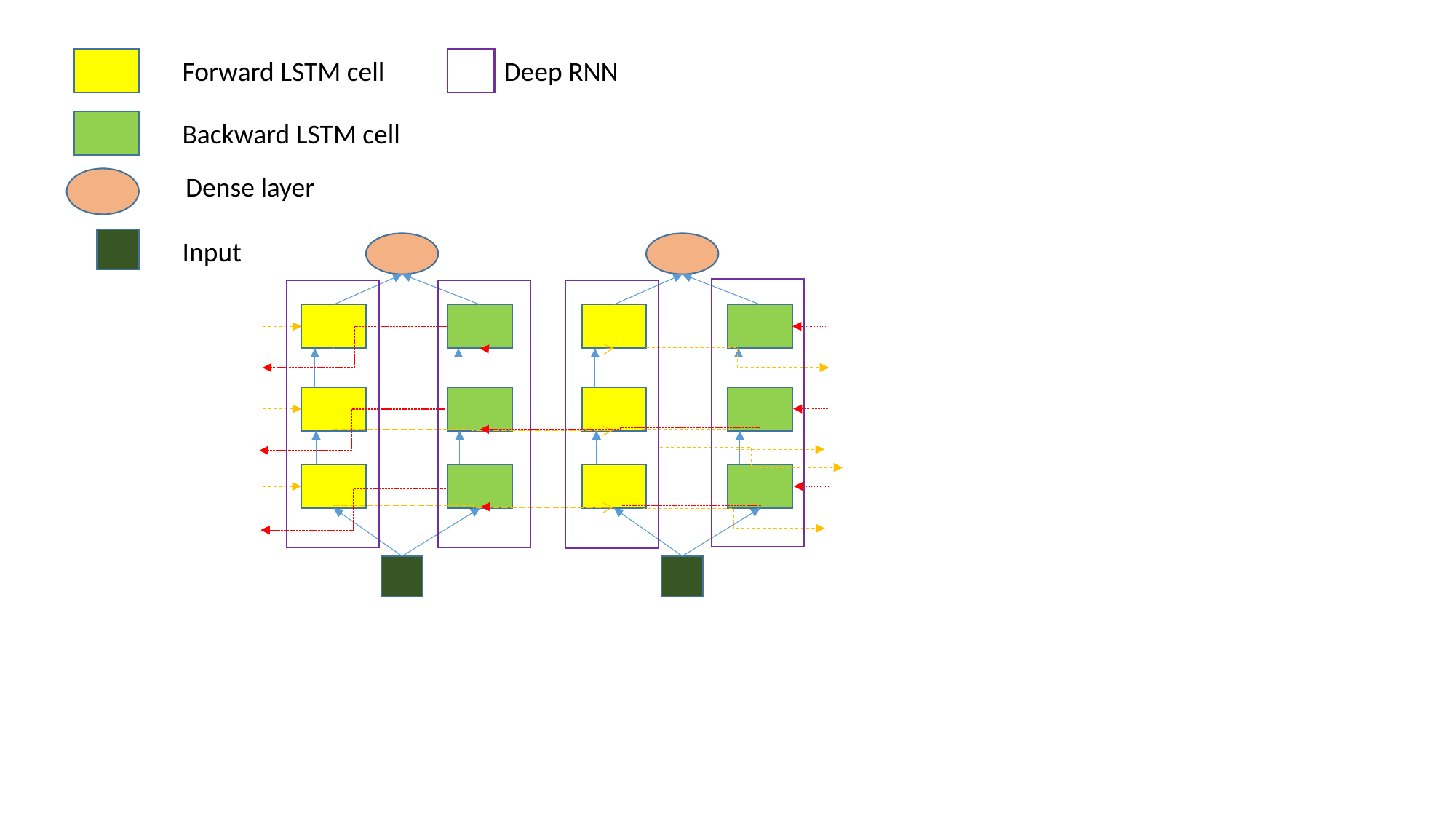

Deep RNN

Forward LSTM cell

Backward LSTM cell

Dense layer

Input